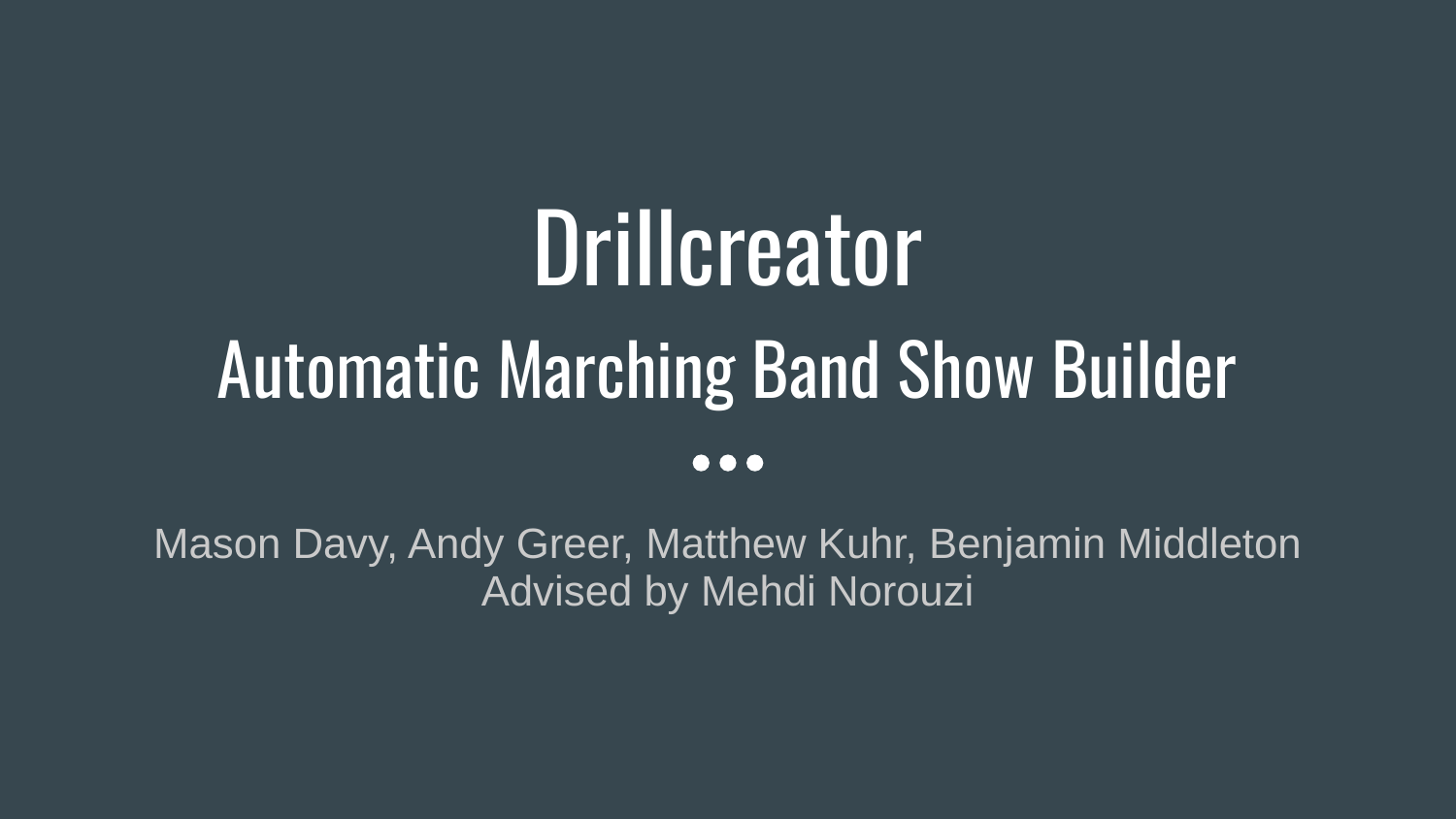

# Drillcreator
Automatic Marching Band Show Builder
Mason Davy, Andy Greer, Matthew Kuhr, Benjamin Middleton
Advised by Mehdi Norouzi